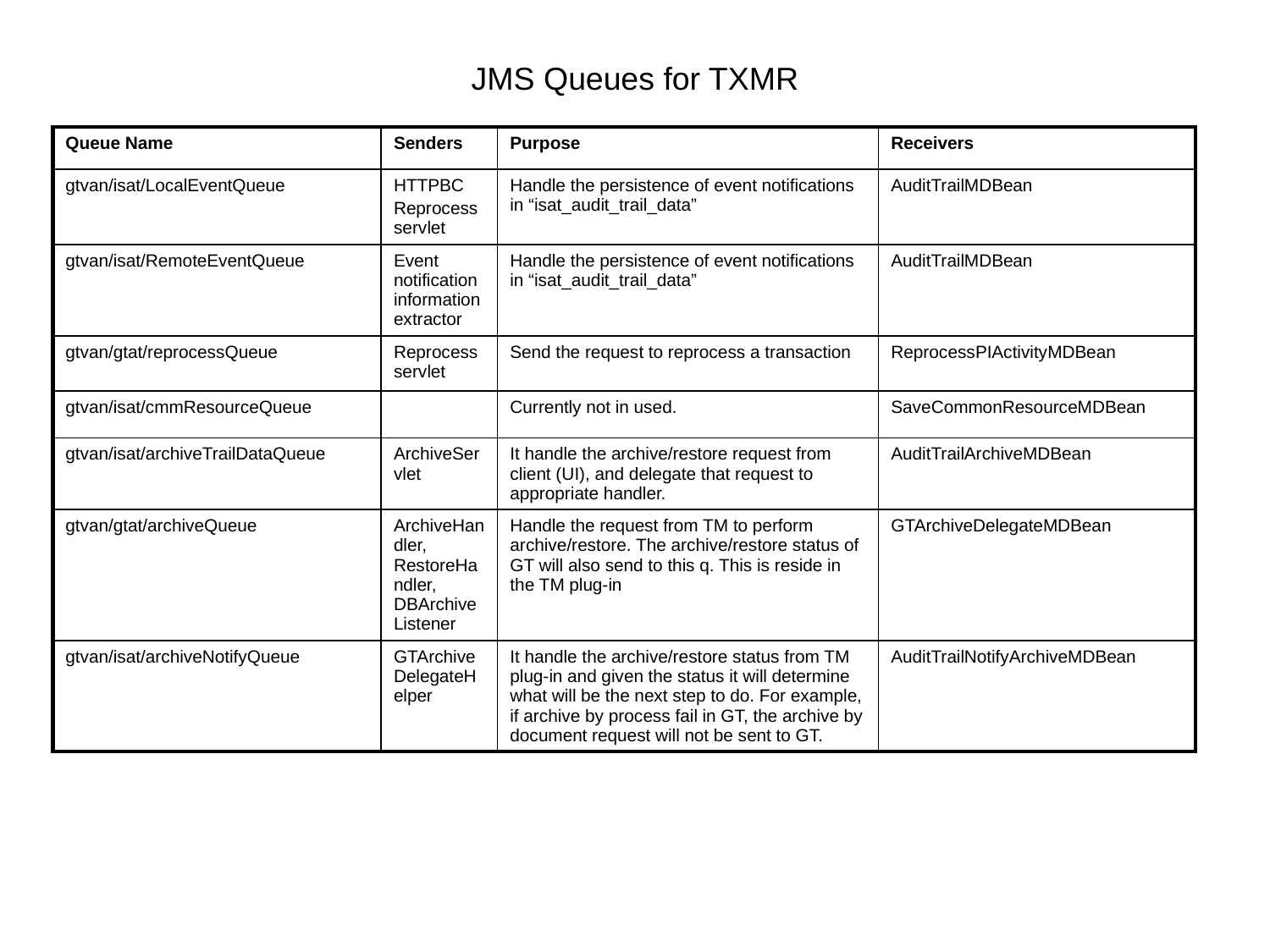

# JMS Queues for TXMR
| Queue Name | Senders | Purpose | Receivers |
| --- | --- | --- | --- |
| gtvan/isat/LocalEventQueue | HTTPBC Reprocess servlet | Handle the persistence of event notifications in “isat\_audit\_trail\_data” | AuditTrailMDBean |
| gtvan/isat/RemoteEventQueue | Event notification information extractor | Handle the persistence of event notifications in “isat\_audit\_trail\_data” | AuditTrailMDBean |
| gtvan/gtat/reprocessQueue | Reprocess servlet | Send the request to reprocess a transaction | ReprocessPIActivityMDBean |
| gtvan/isat/cmmResourceQueue |  | Currently not in used. | SaveCommonResourceMDBean |
| gtvan/isat/archiveTrailDataQueue | ArchiveServlet | It handle the archive/restore request from client (UI), and delegate that request to appropriate handler. | AuditTrailArchiveMDBean |
| gtvan/gtat/archiveQueue | ArchiveHandler, RestoreHandler, DBArchiveListener | Handle the request from TM to perform archive/restore. The archive/restore status of GT will also send to this q. This is reside in the TM plug-in | GTArchiveDelegateMDBean |
| gtvan/isat/archiveNotifyQueue | GTArchiveDelegateHelper | It handle the archive/restore status from TM plug-in and given the status it will determine what will be the next step to do. For example, if archive by process fail in GT, the archive by document request will not be sent to GT. | AuditTrailNotifyArchiveMDBean |